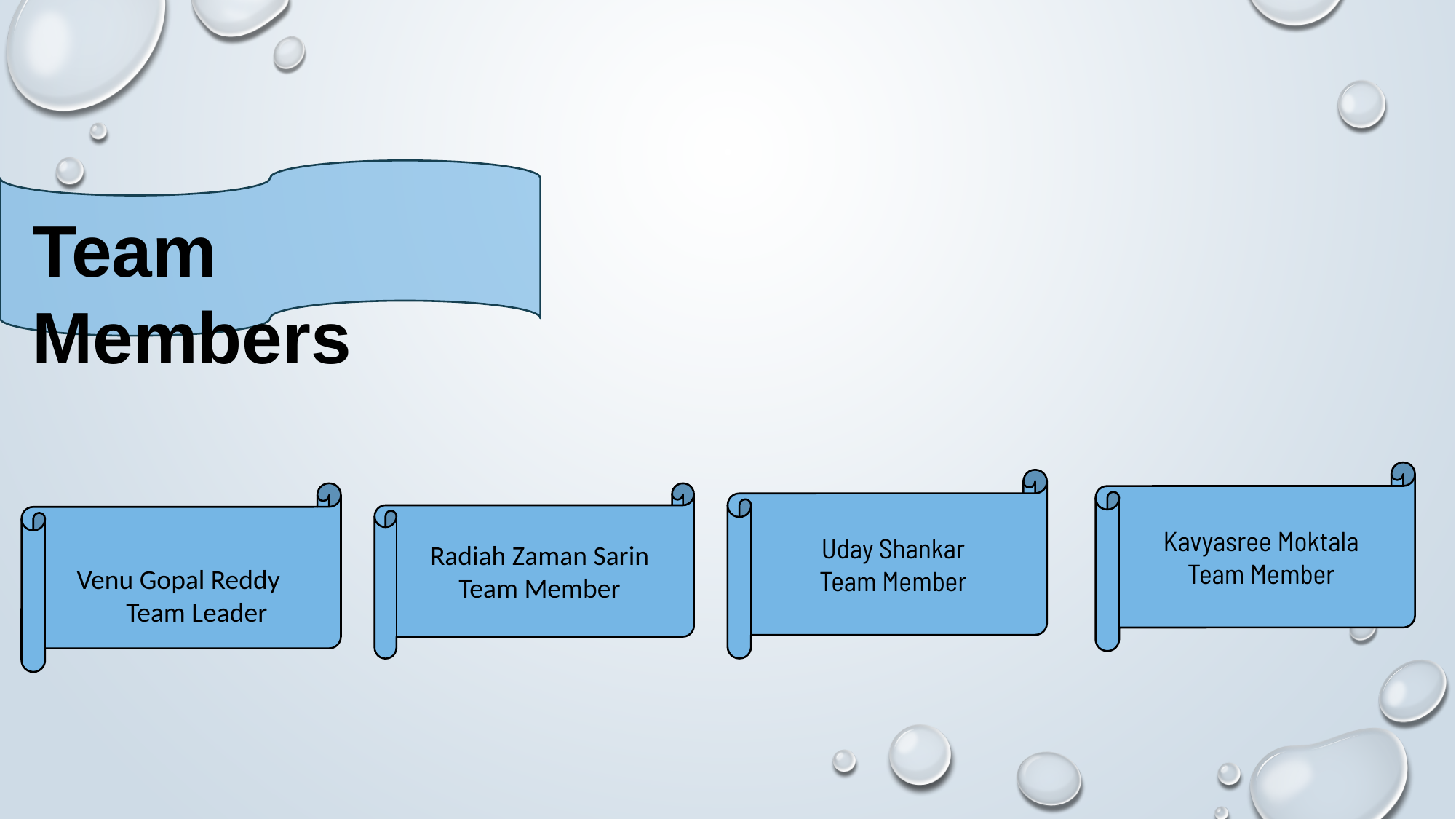

Team Members
Kavyasree Moktala
Team Member
Uday Shankar
Team Member
Radiah Zaman Sarin
Team Member

Venu Gopal Reddy
Team Leader